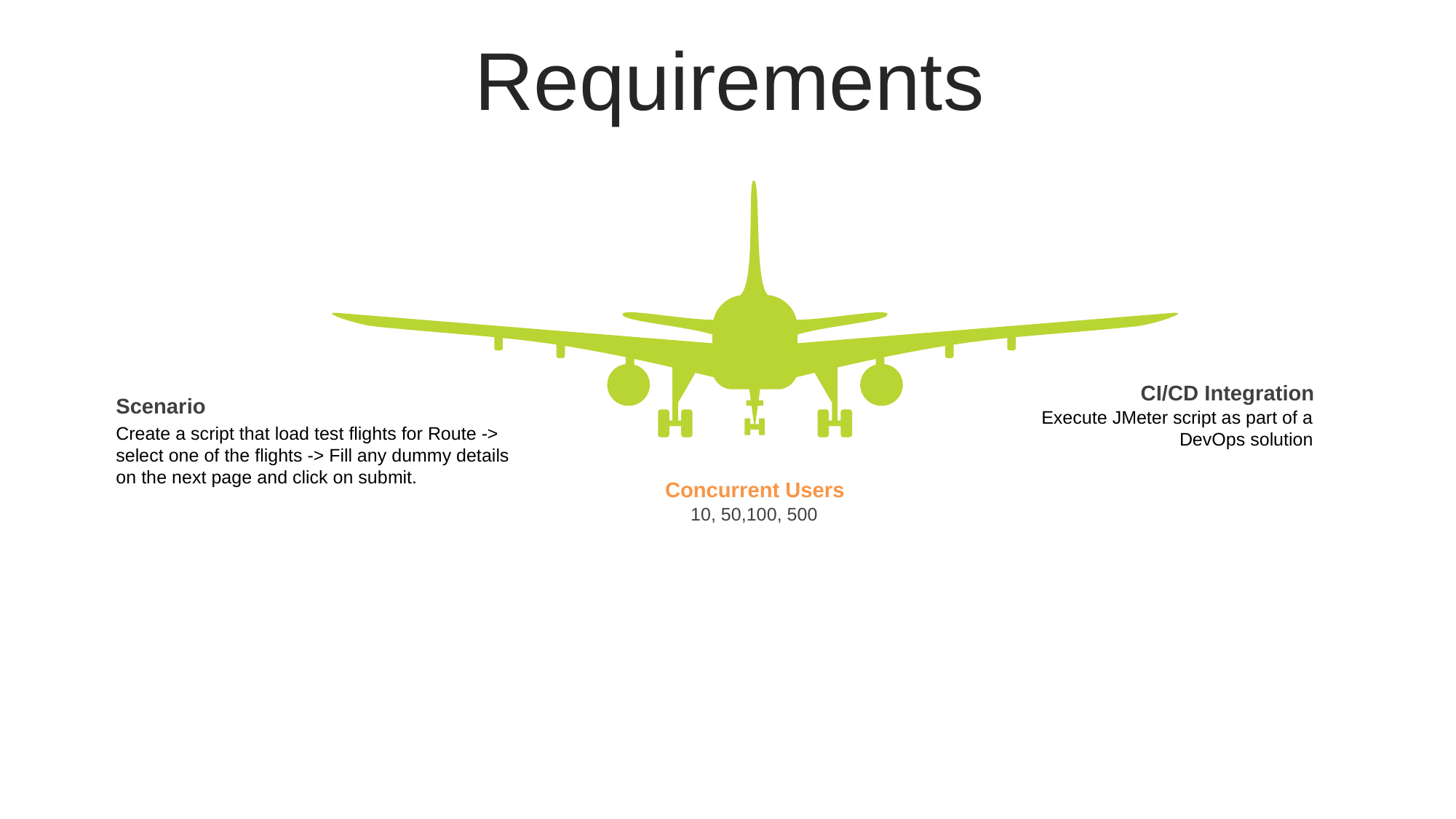

Requirements

CI/CD Integration
Execute JMeter script as part of a DevOps solution
Scenario
Create a script that load test flights for Route -> select one of the flights -> Fill any dummy details on the next page and click on submit.
Concurrent Users
10, 50,100, 500